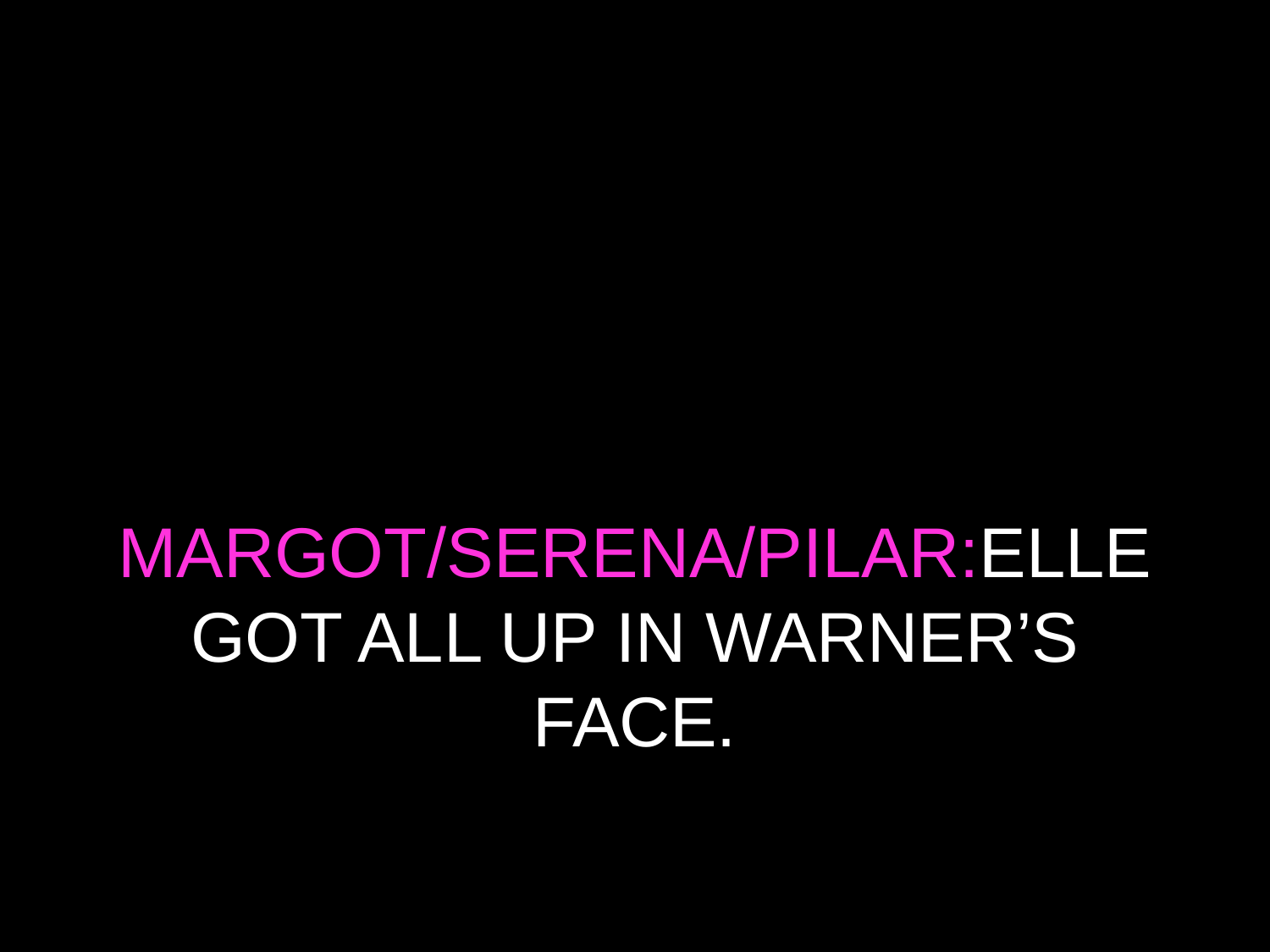

# MARGOT/SERENA/PILAR:ELLE GOT ALL UP IN WARNER’S FACE.